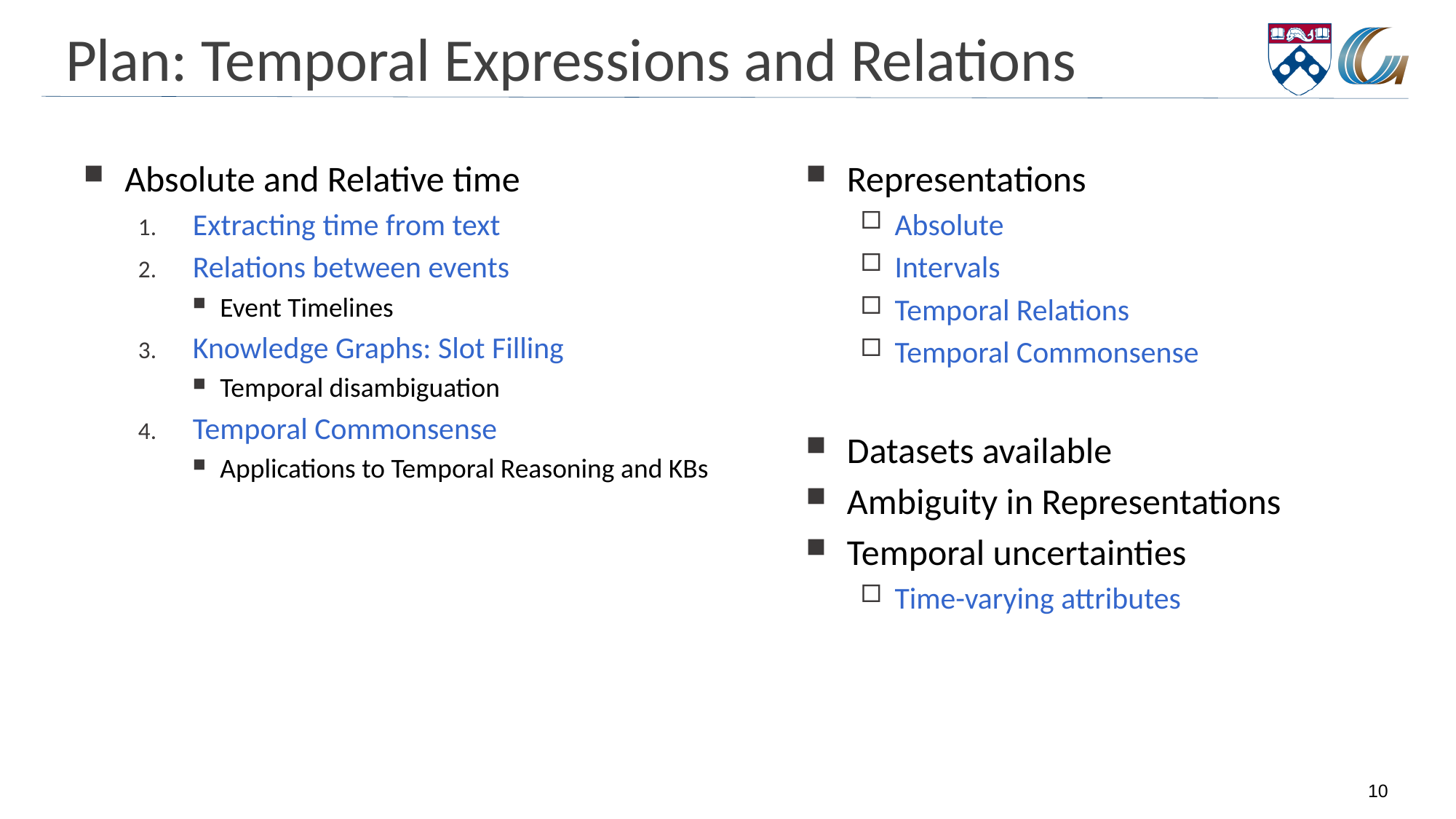

# Plan: Temporal Expressions and Relations
Absolute and Relative time
Extracting time from text
Relations between events
Event Timelines
Knowledge Graphs: Slot Filling
Temporal disambiguation
Temporal Commonsense
Applications to Temporal Reasoning and KBs
Representations
Absolute
Intervals
Temporal Relations
Temporal Commonsense

Datasets available
Ambiguity in Representations
Temporal uncertainties
Time-varying attributes
10